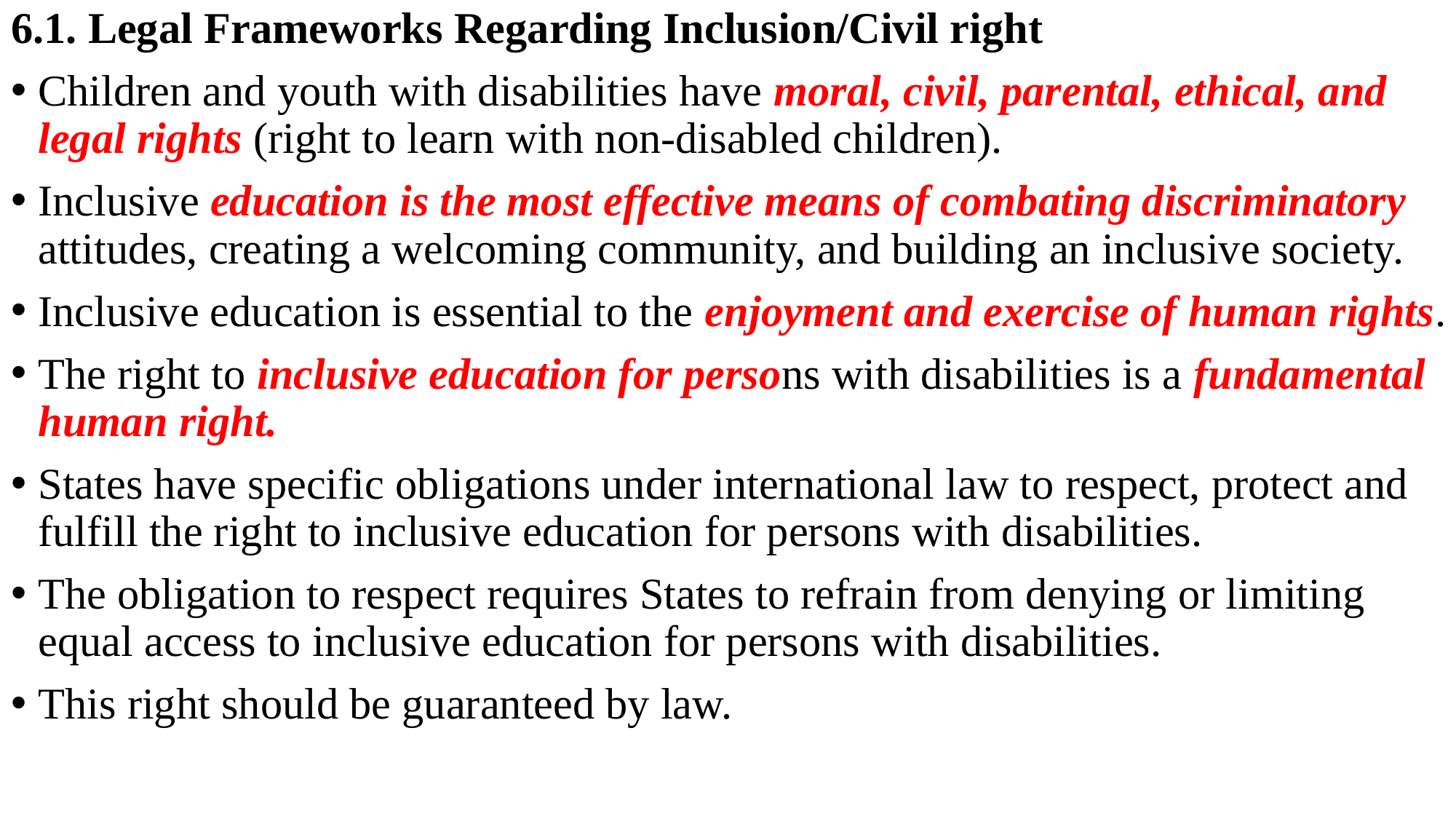

6.1. Legal Frameworks Regarding Inclusion/Civil right
Children and youth with disabilities have moral, civil, parental, ethical, and legal rights (right to learn with non-disabled children).
Inclusive education is the most effective means of combating discriminatory attitudes, creating a welcoming community, and building an inclusive society.
Inclusive education is essential to the enjoyment and exercise of human rights.
The right to inclusive education for persons with disabilities is a fundamental human right.
States have specific obligations under international law to respect, protect and fulfill the right to inclusive education for persons with disabilities.
The obligation to respect requires States to refrain from denying or limiting equal access to inclusive education for persons with disabilities.
This right should be guaranteed by law.